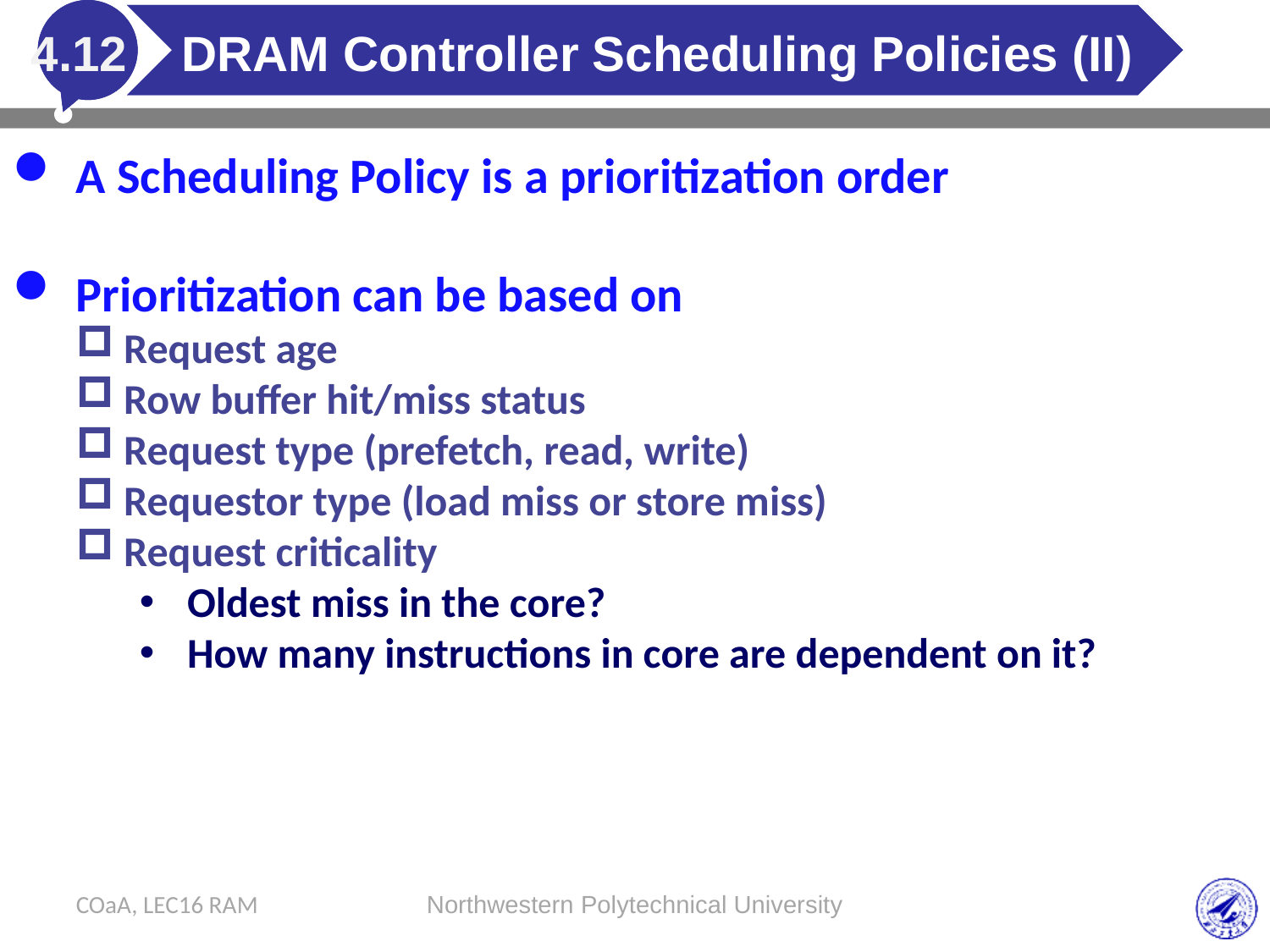

# DRAM Controller Scheduling Policies (II)
4.12
A Scheduling Policy is a prioritization order

Prioritization can be based on
Request age
Row buffer hit/miss status
Request type (prefetch, read, write)
Requestor type (load miss or store miss)
Request criticality
Oldest miss in the core?
How many instructions in core are dependent on it?
COaA, LEC16 RAM
Northwestern Polytechnical University
64